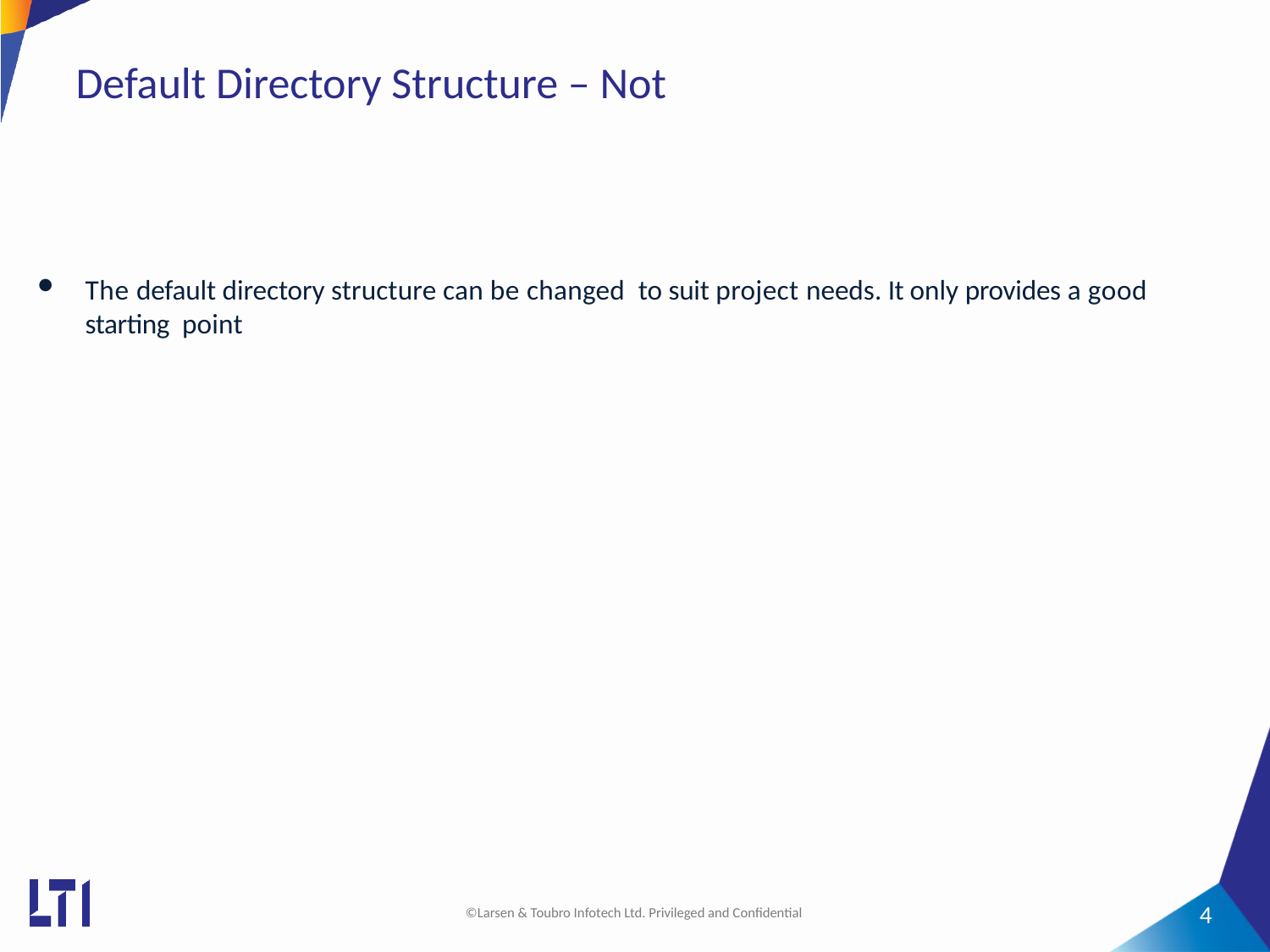

# Default Directory Structure – Not

The default directory structure can be changed  to suit project needs. It only provides a good  starting point